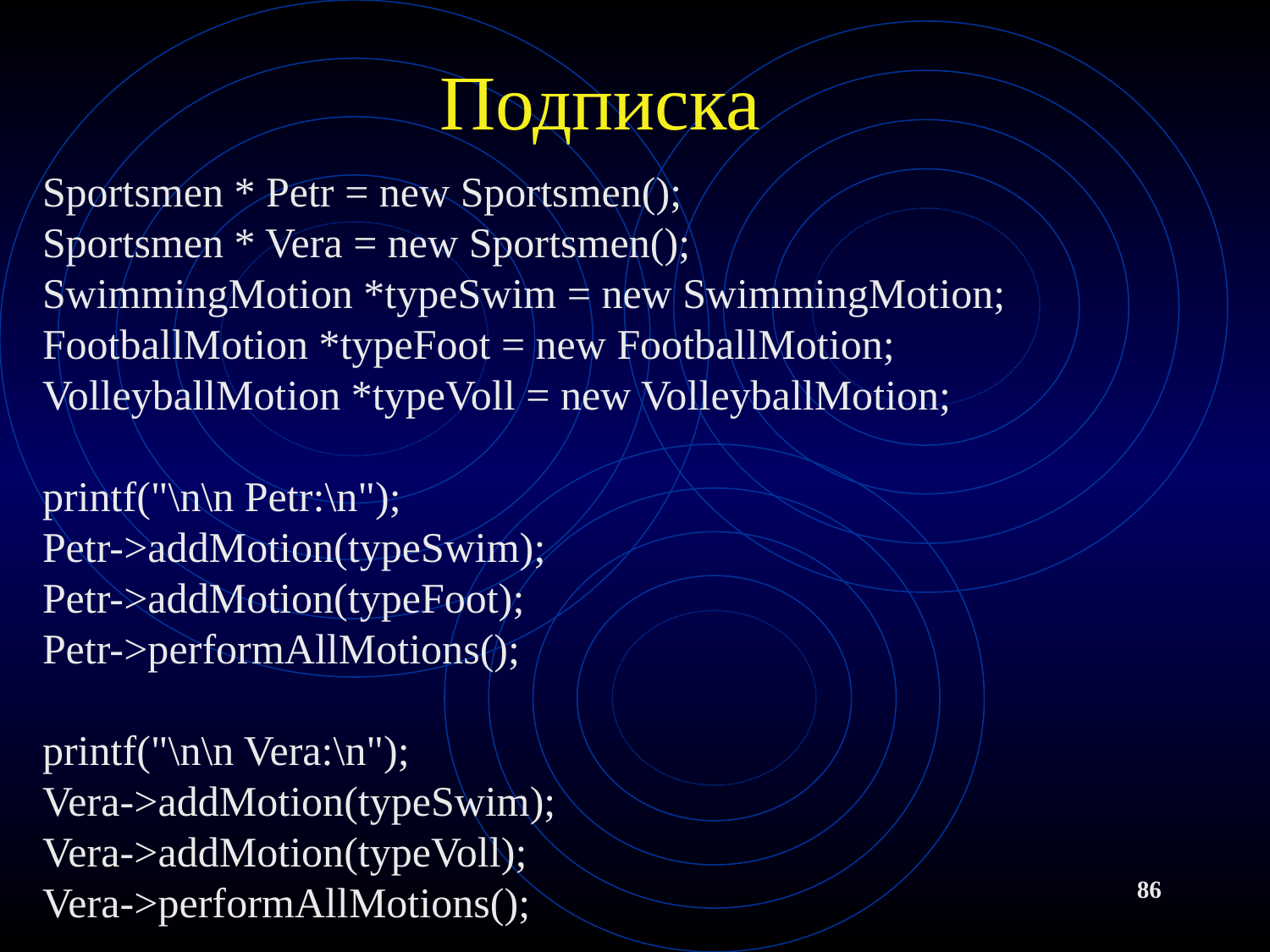

# Подписка
Sportsmen * Petr = new Sportsmen();
Sportsmen * Vera = new Sportsmen();
SwimmingMotion *typeSwim = new SwimmingMotion;
FootballMotion *typeFoot = new FootballMotion;
VolleyballMotion *typeVoll = new VolleyballMotion;

printf("\n\n Petr:\n");
Petr->addMotion(typeSwim);
Petr->addMotion(typeFoot);
Petr->performAllMotions();

printf("\n\n Vera:\n");
Vera->addMotion(typeSwim);
Vera->addMotion(typeVoll);
Vera->performAllMotions();

86